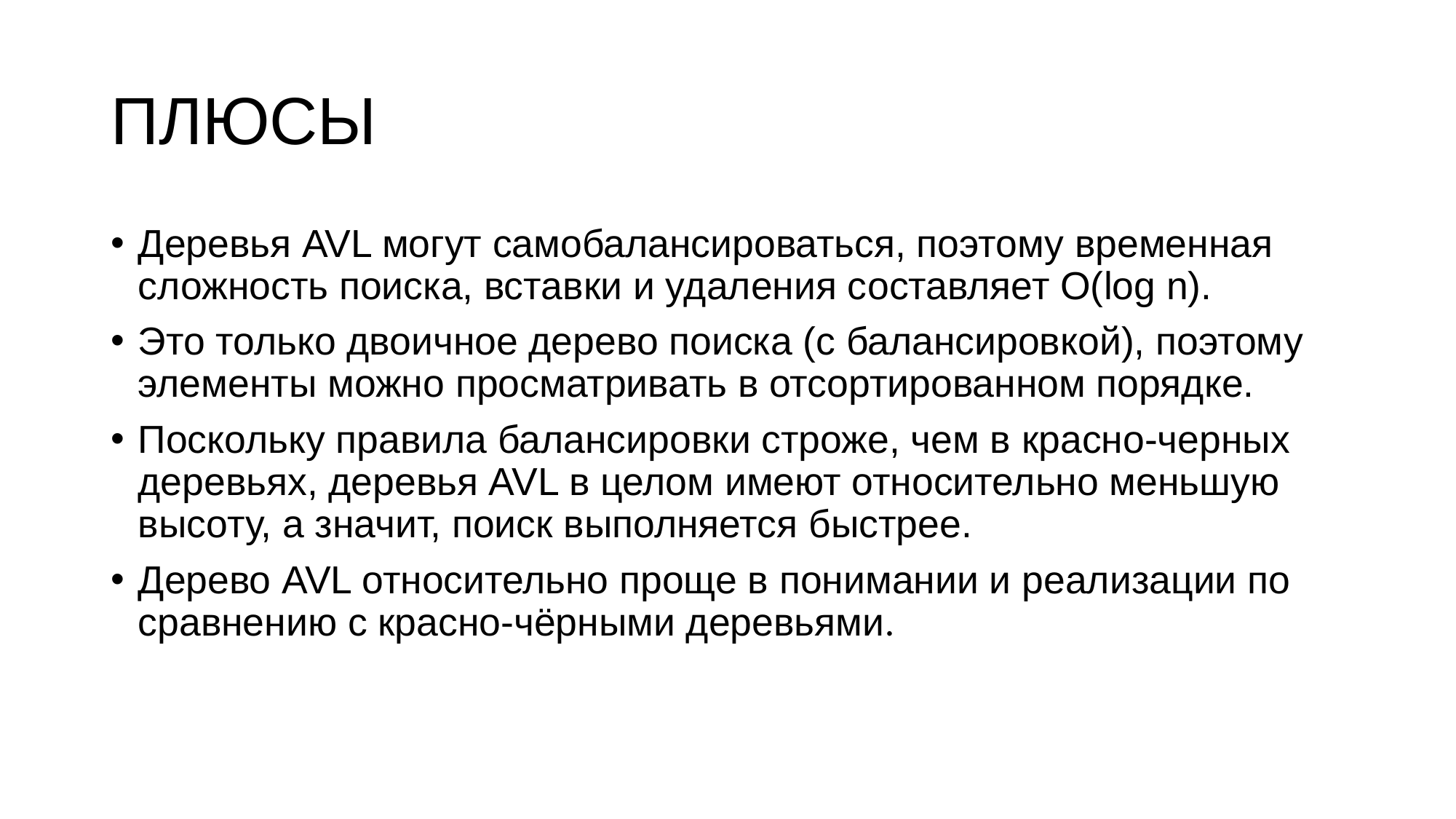

# ПЛЮСЫ
Деревья AVL могут самобалансироваться, поэтому временная сложность поиска, вставки и удаления составляет O(log n).
Это только двоичное дерево поиска (с балансировкой), поэтому элементы можно просматривать в отсортированном порядке.
Поскольку правила балансировки строже, чем в красно-черных деревьях, деревья AVL в целом имеют относительно меньшую высоту, а значит, поиск выполняется быстрее.
Дерево AVL относительно проще в понимании и реализации по сравнению с красно-чёрными деревьями.